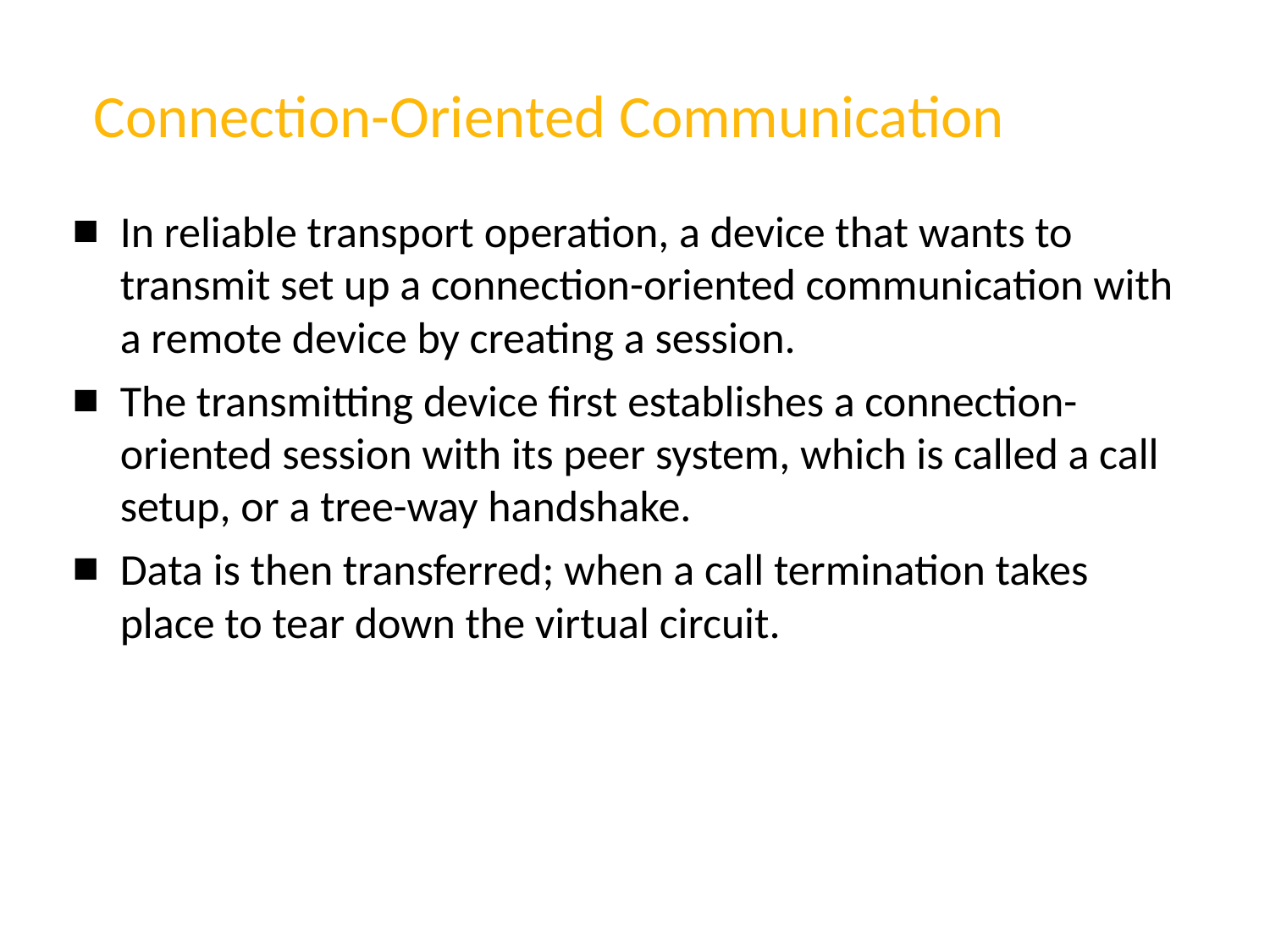

Connection-Oriented Communication
In reliable transport operation, a device that wants to transmit set up a connection-oriented communication with a remote device by creating a session.
The transmitting device first establishes a connection-oriented session with its peer system, which is called a call setup, or a tree-way handshake.
Data is then transferred; when a call termination takes place to tear down the virtual circuit.